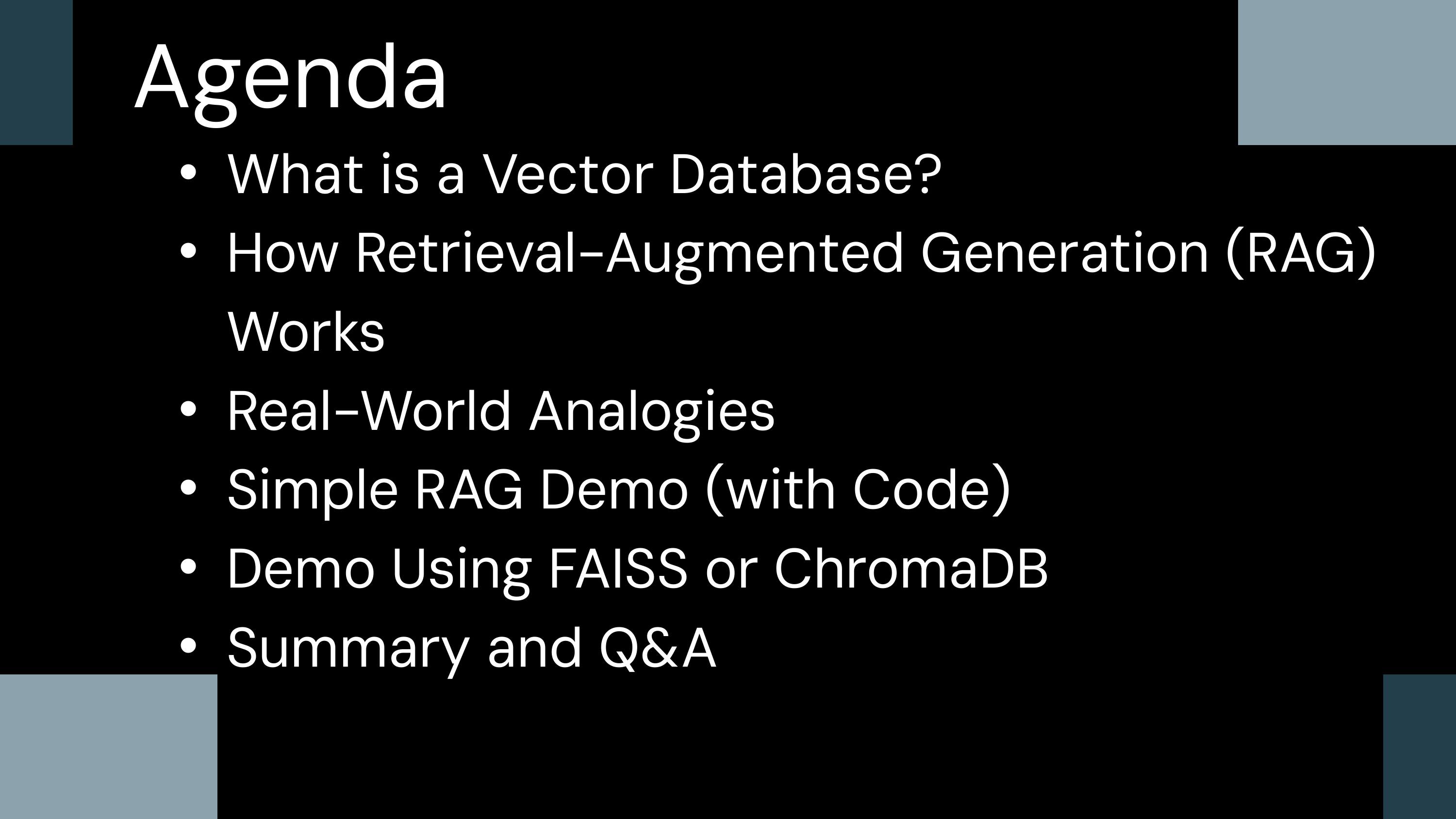

Agenda
What is a Vector Database?
How Retrieval-Augmented Generation (RAG) Works
Real-World Analogies
Simple RAG Demo (with Code)
Demo Using FAISS or ChromaDB
Summary and Q&A